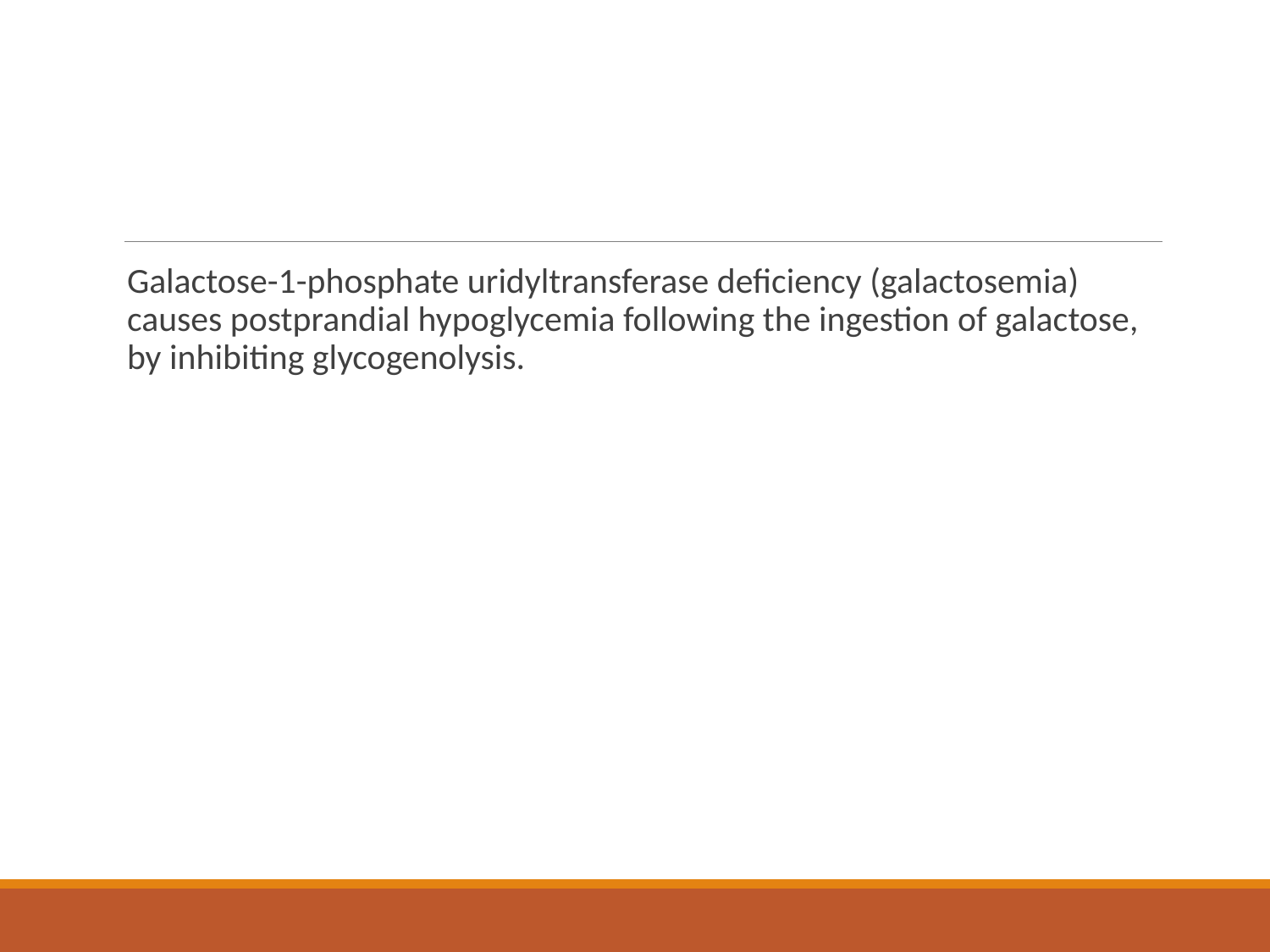

#
Galactose-1-phosphate uridyltransferase deficiency (galactosemia) causes postprandial hypoglycemia following the ingestion of galactose, by inhibiting glycogenolysis.